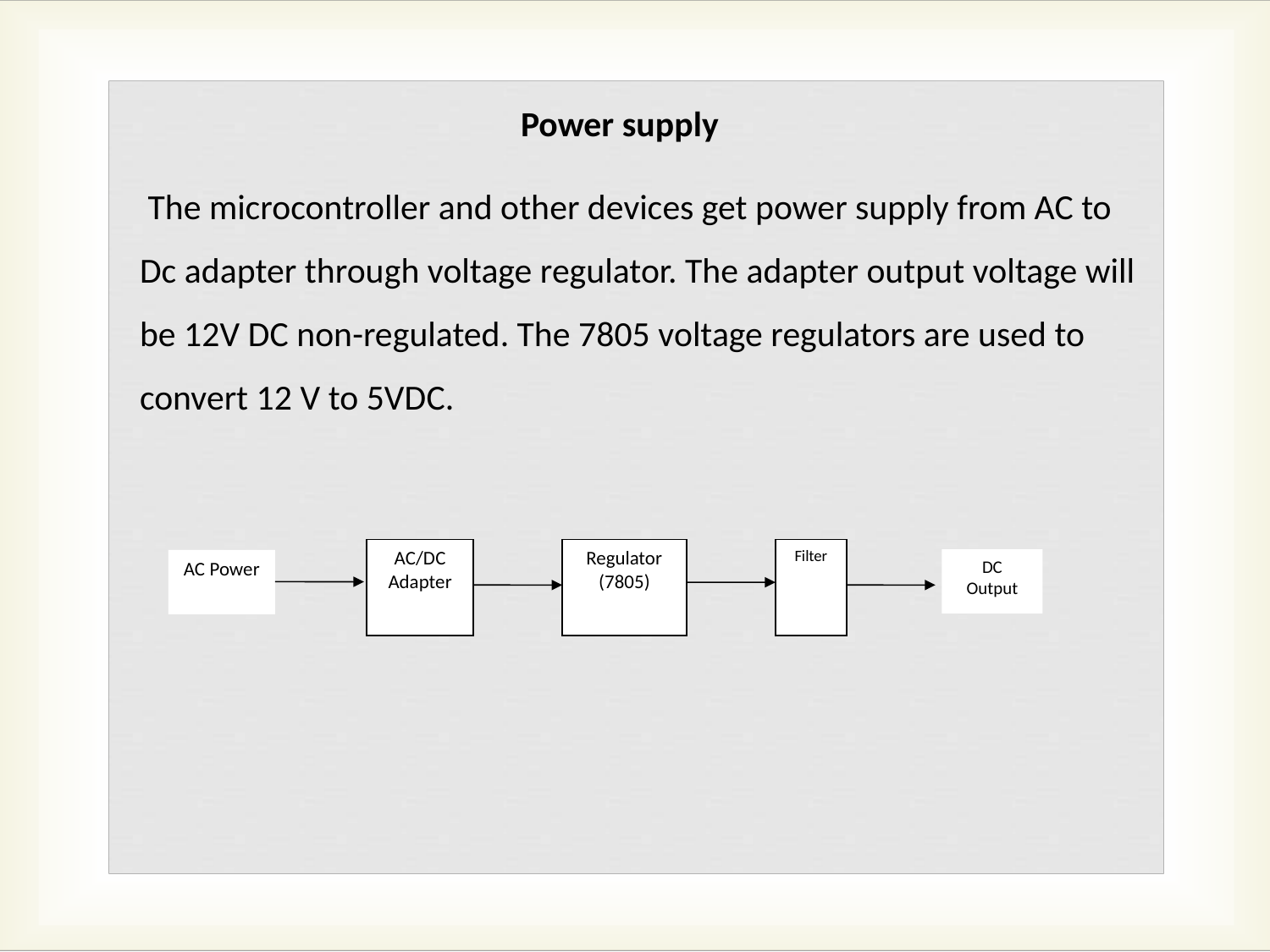

Power supply

 The microcontroller and other devices get power supply from AC to Dc adapter through voltage regulator. The adapter output voltage will be 12V DC non-regulated. The 7805 voltage regulators are used to convert 12 V to 5VDC.

AC/DC Adapter
Regulator (7805)
Filter
DC Output
AC Power